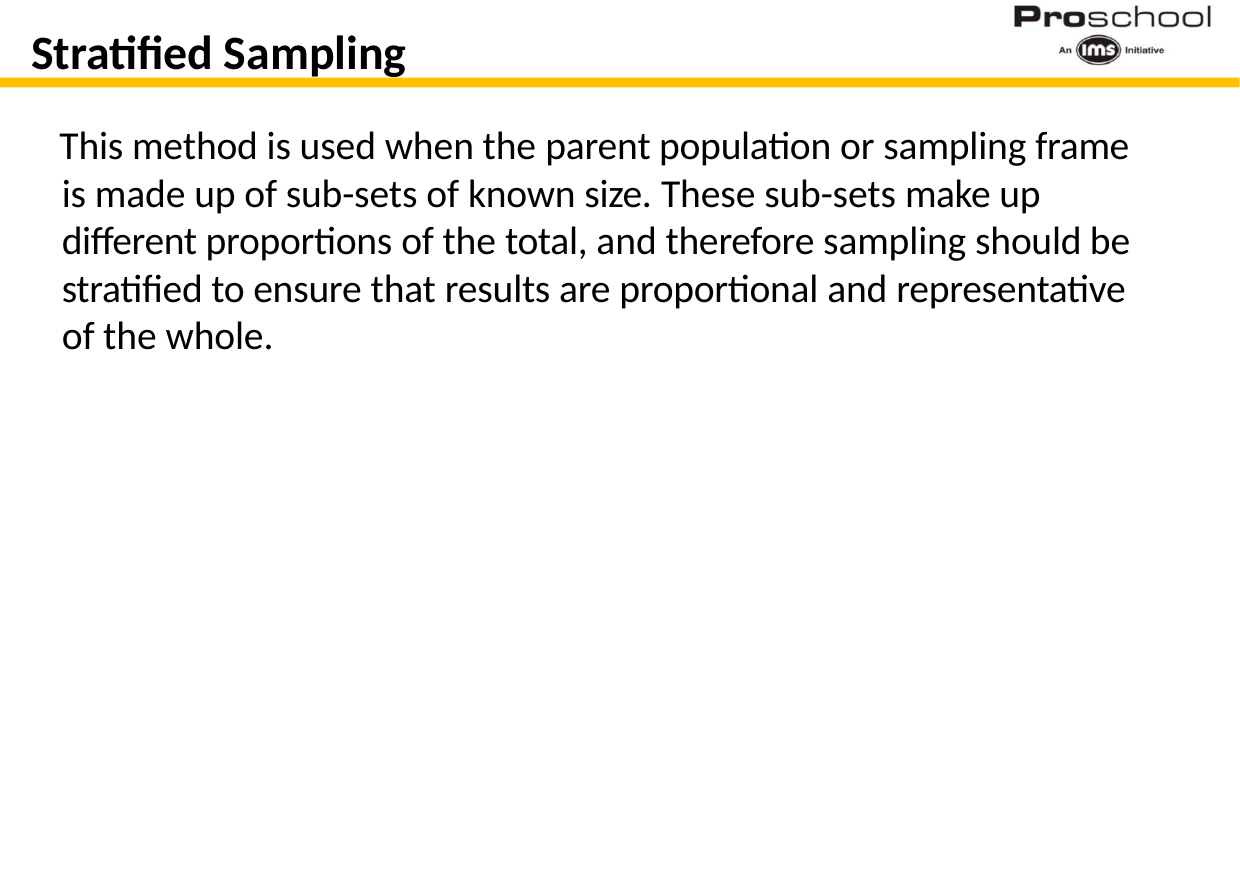

# Stratified Sampling
This method is used when the parent population or sampling frame  is made up of sub-sets of known size. These sub-sets make up  different proportions of the total, and therefore sampling should be  stratified to ensure that results are proportional and representative  of the whole.